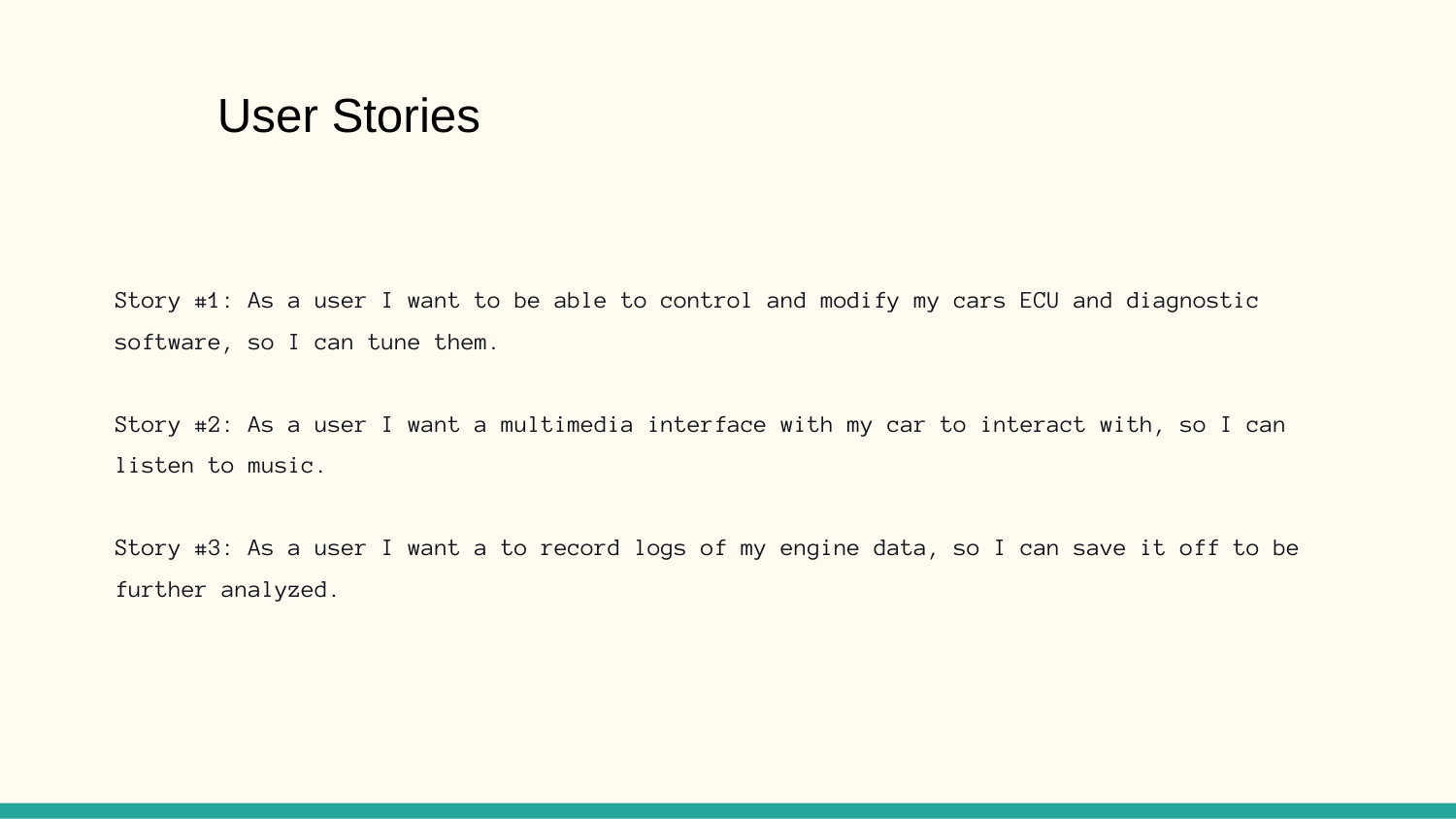

# User Stories
Story #1: As a user I want to be able to control and modify my cars ECU and diagnostic software, so I can tune them.

Story #2: As a user I want a multimedia interface with my car to interact with, so I can listen to music.

Story #3: As a user I want a to record logs of my engine data, so I can save it off to be further analyzed.